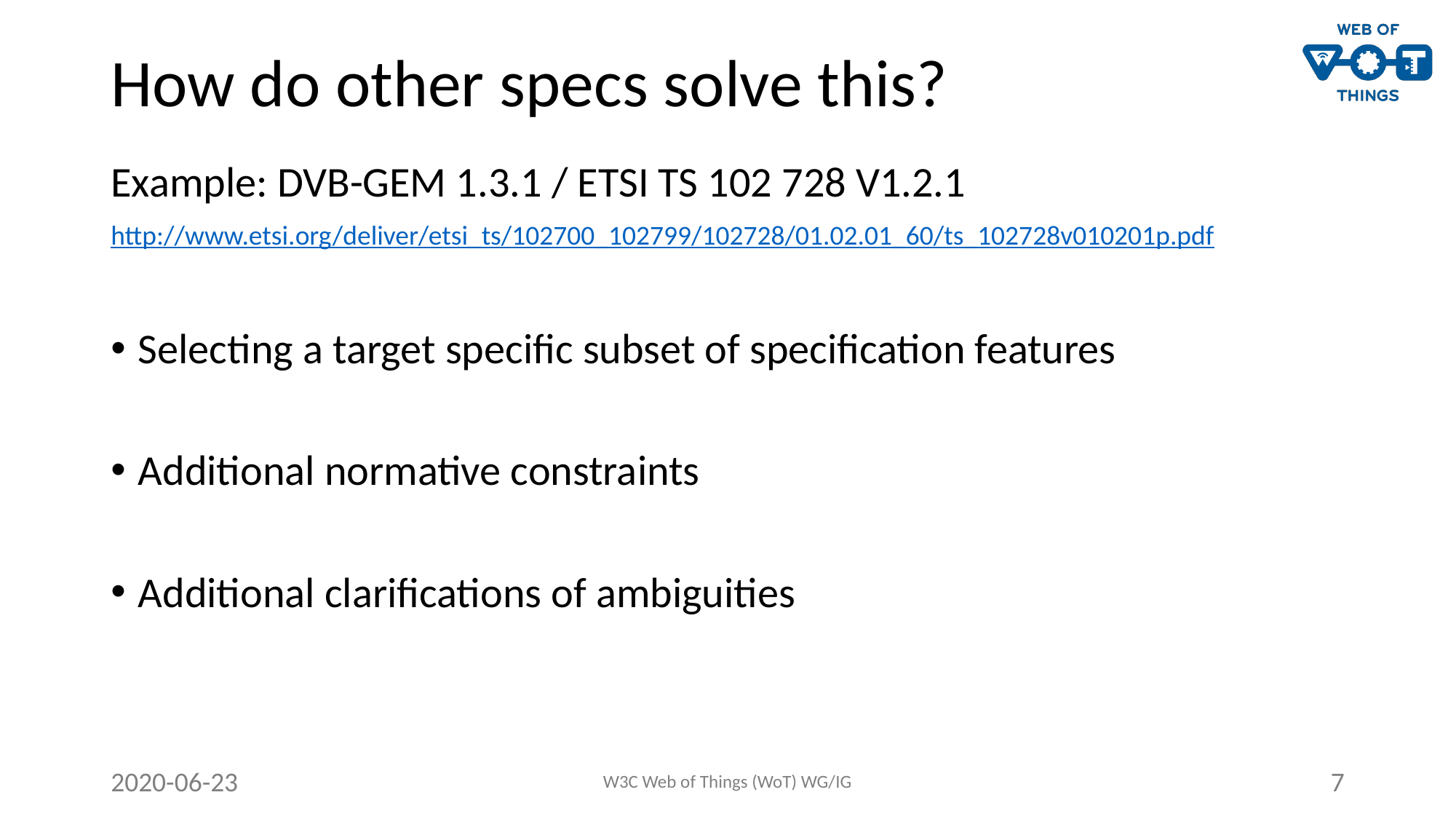

# How do other specs solve this?
Example: DVB-GEM 1.3.1 / ETSI TS 102 728 V1.2.1
http://www.etsi.org/deliver/etsi_ts/102700_102799/102728/01.02.01_60/ts_102728v010201p.pdf

Selecting a target specific subset of specification features

Additional normative constraints

Additional clarifications of ambiguities

2020-06-23
W3C Web of Things (WoT) WG/IG
7